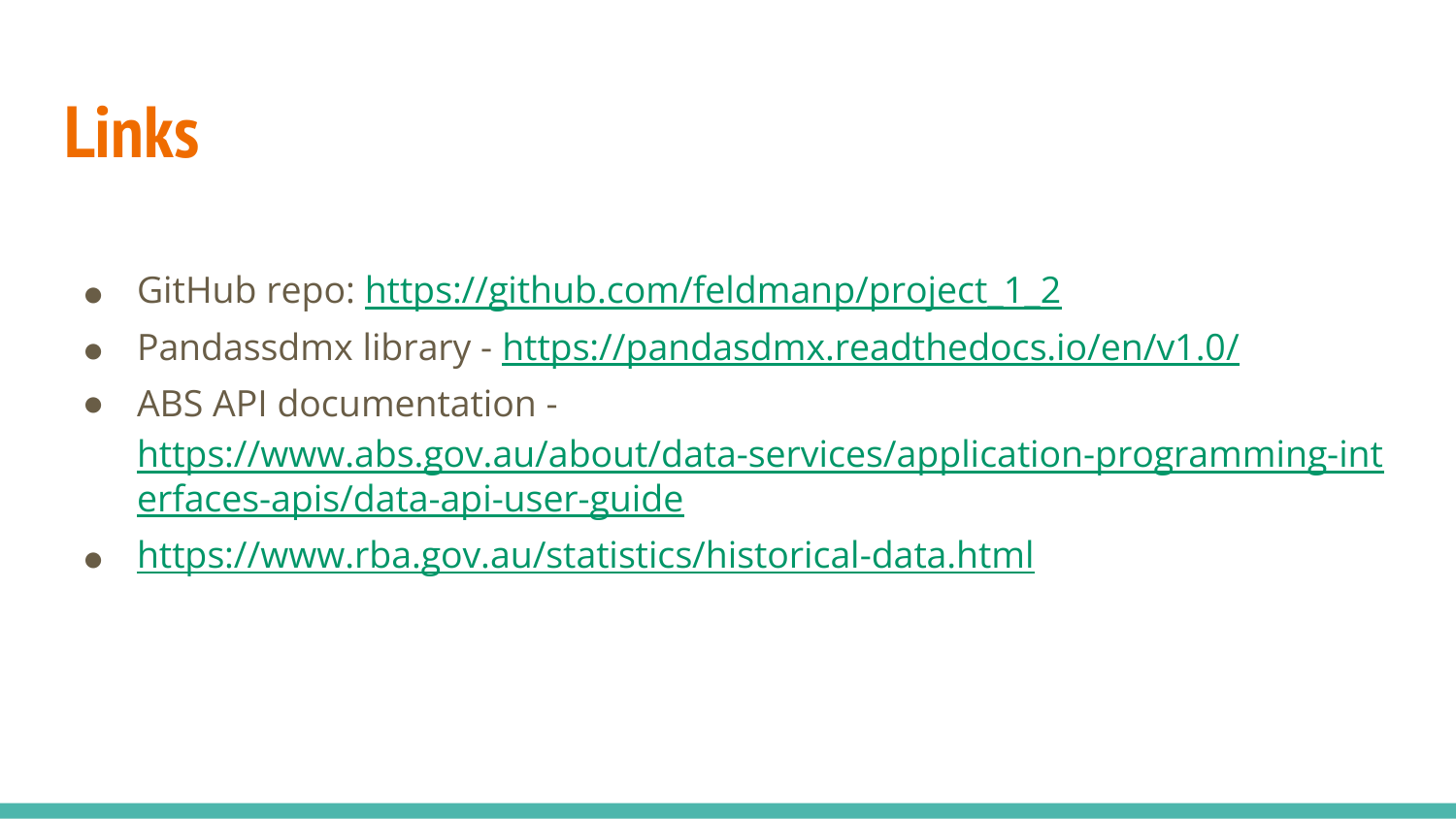

# Links

GitHub repo: https://github.com/feldmanp/project_1_2
Pandassdmx library - https://pandasdmx.readthedocs.io/en/v1.0/
ABS API documentation - https://www.abs.gov.au/about/data-services/application-programming-interfaces-apis/data-api-user-guide
https://www.rba.gov.au/statistics/historical-data.html